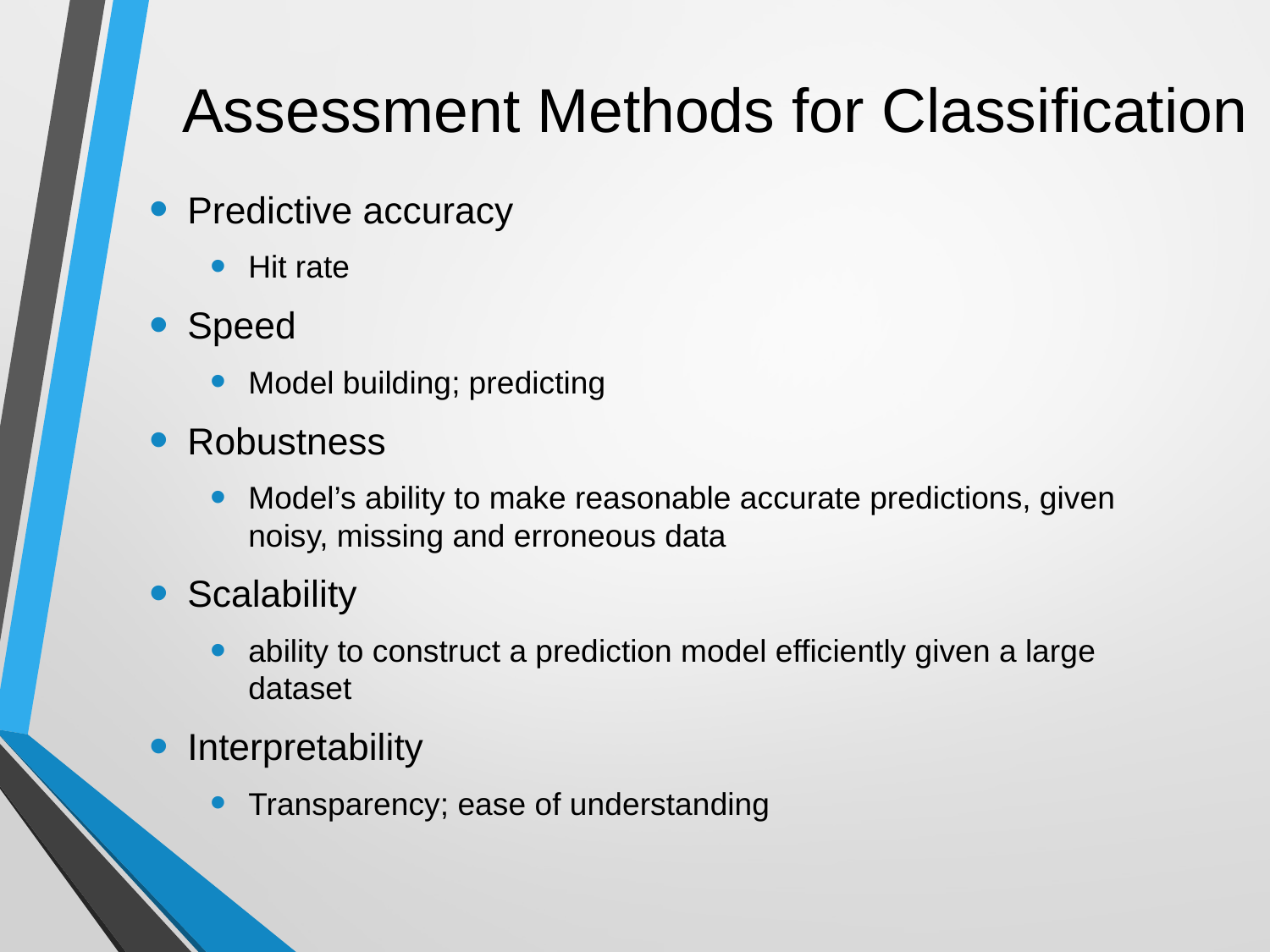

# Assessment Methods for Classification
Predictive accuracy
Hit rate
Speed
Model building; predicting
Robustness
Model’s ability to make reasonable accurate predictions, given noisy, missing and erroneous data
Scalability
ability to construct a prediction model efficiently given a large dataset
Interpretability
Transparency; ease of understanding